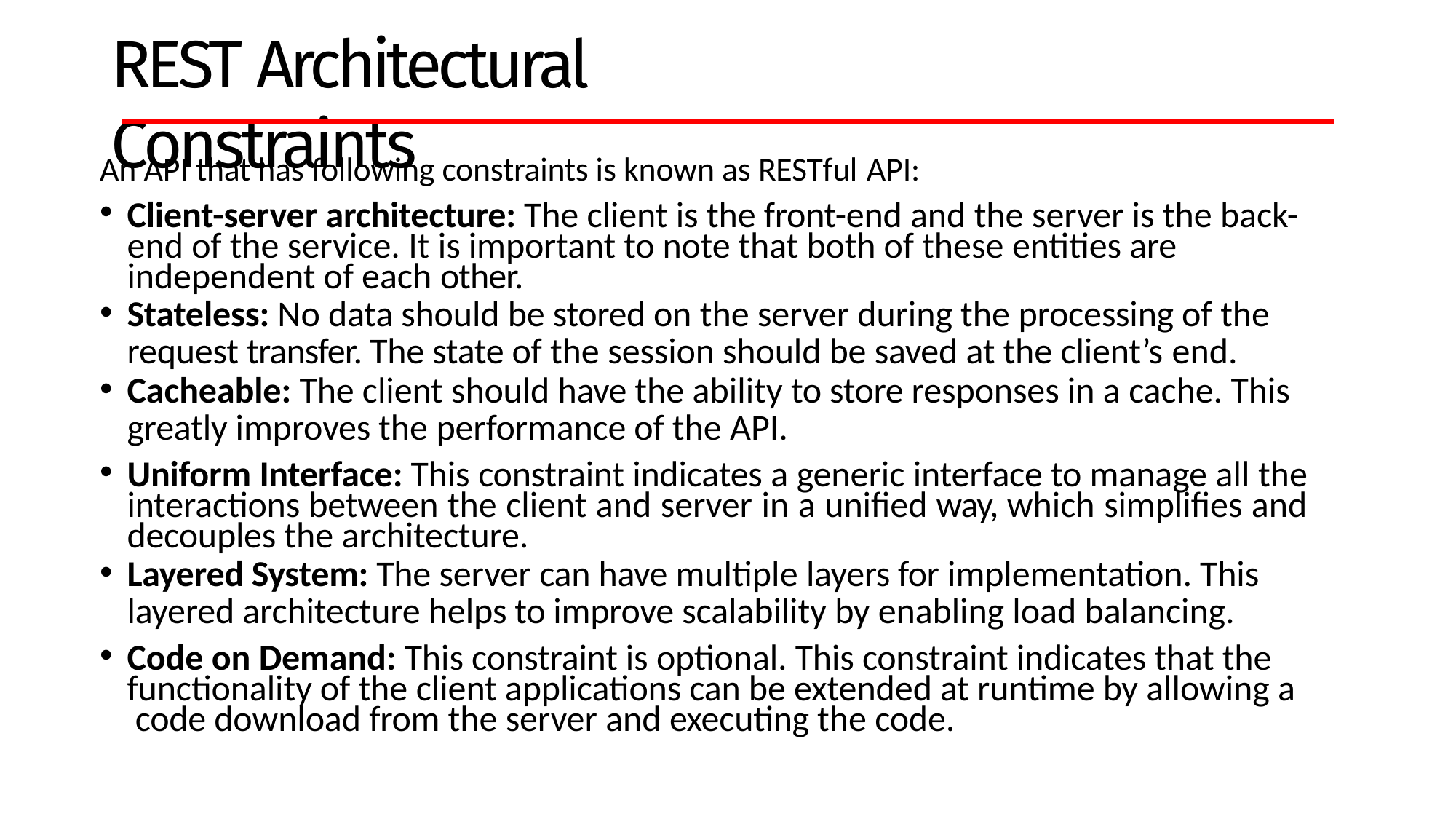

# REST Architectural Constraints

An API that has following constraints is known as RESTful API:
Client-server architecture: The client is the front-end and the server is the back-  end of the service. It is important to note that both of these entities are  independent of each other.
Stateless: No data should be stored on the server during the processing of the
request transfer. The state of the session should be saved at the client’s end.
Cacheable: The client should have the ability to store responses in a cache. This
greatly improves the performance of the API.
Uniform Interface: This constraint indicates a generic interface to manage all the  interactions between the client and server in a unified way, which simplifies and  decouples the architecture.
Layered System: The server can have multiple layers for implementation. This
layered architecture helps to improve scalability by enabling load balancing.
Code on Demand: This constraint is optional. This constraint indicates that the  functionality of the client applications can be extended at runtime by allowing a  code download from the server and executing the code.